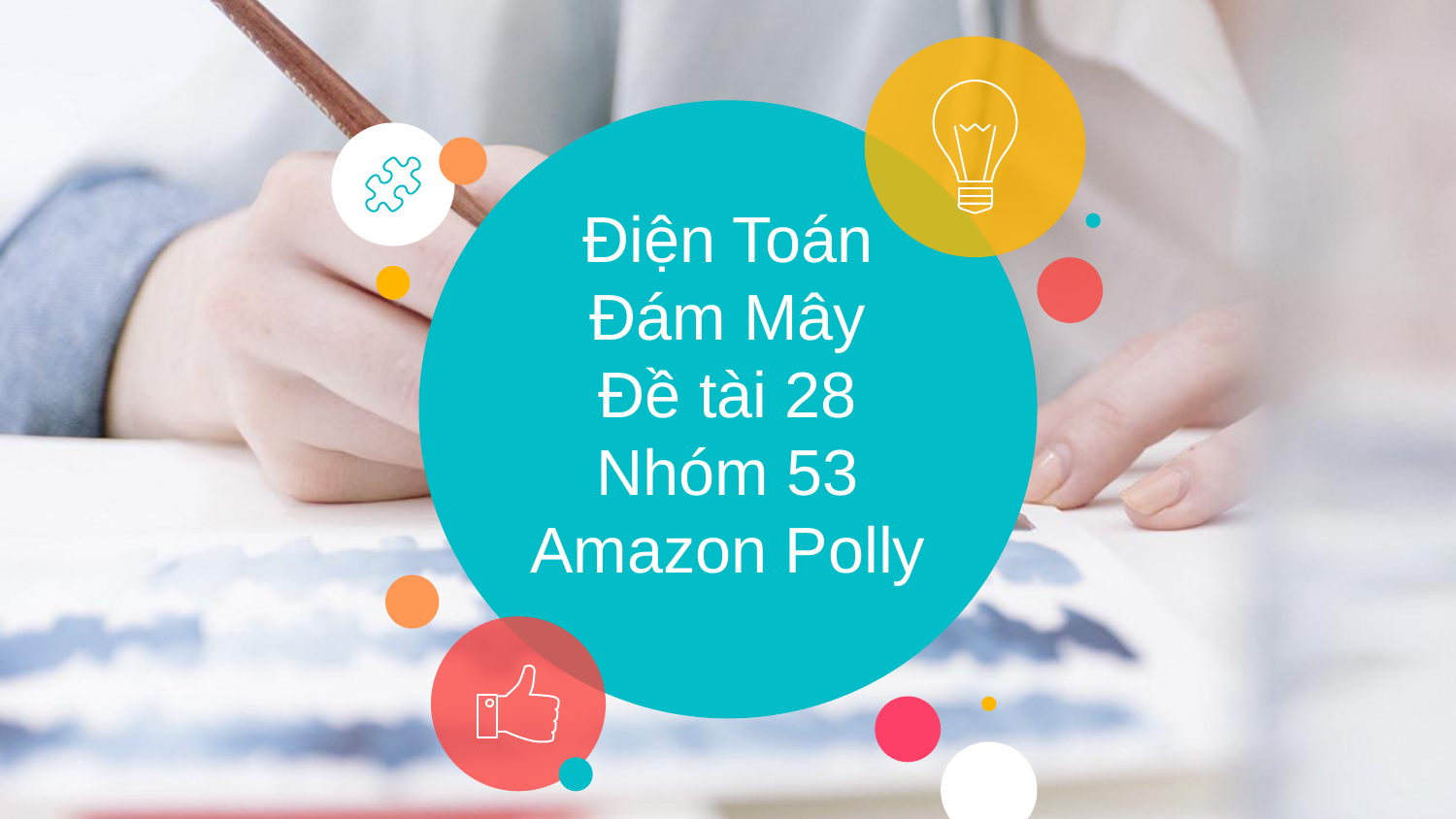

# Điện Toán Đám Mây Đề tài 28 Nhóm 53 Amazon Polly